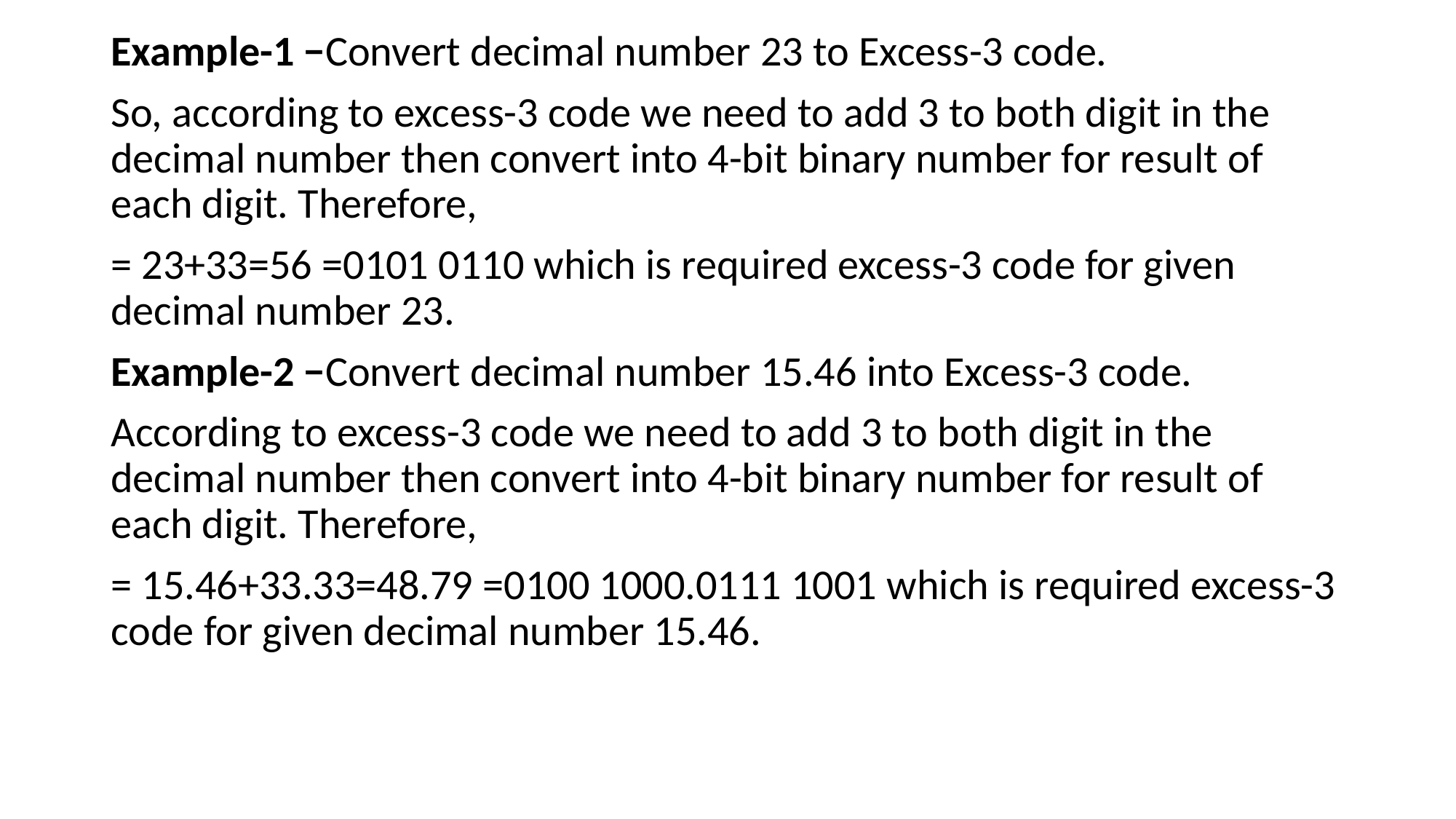

Example-1 −Convert decimal number 23 to Excess-3 code.
So, according to excess-3 code we need to add 3 to both digit in the decimal number then convert into 4-bit binary number for result of each digit. Therefore,
= 23+33=56 =0101 0110 which is required excess-3 code for given decimal number 23.
Example-2 −Convert decimal number 15.46 into Excess-3 code.
According to excess-3 code we need to add 3 to both digit in the decimal number then convert into 4-bit binary number for result of each digit. Therefore,
= 15.46+33.33=48.79 =0100 1000.0111 1001 which is required excess-3 code for given decimal number 15.46.